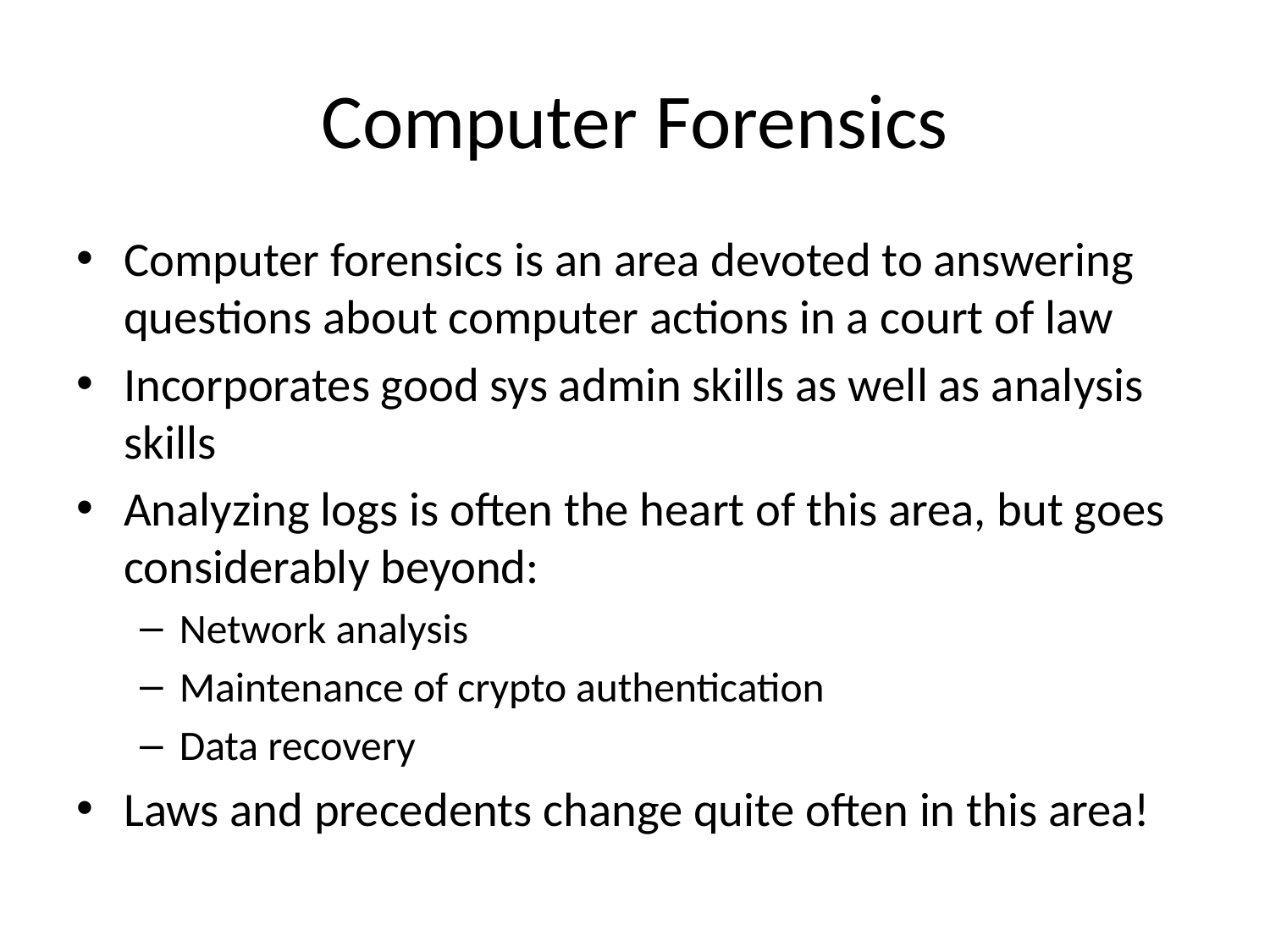

# Computer Forensics
Computer forensics is an area devoted to answering questions about computer actions in a court of law
Incorporates good sys admin skills as well as analysis skills
Analyzing logs is often the heart of this area, but goes considerably beyond:
Network analysis
Maintenance of crypto authentication
Data recovery
Laws and precedents change quite often in this area!